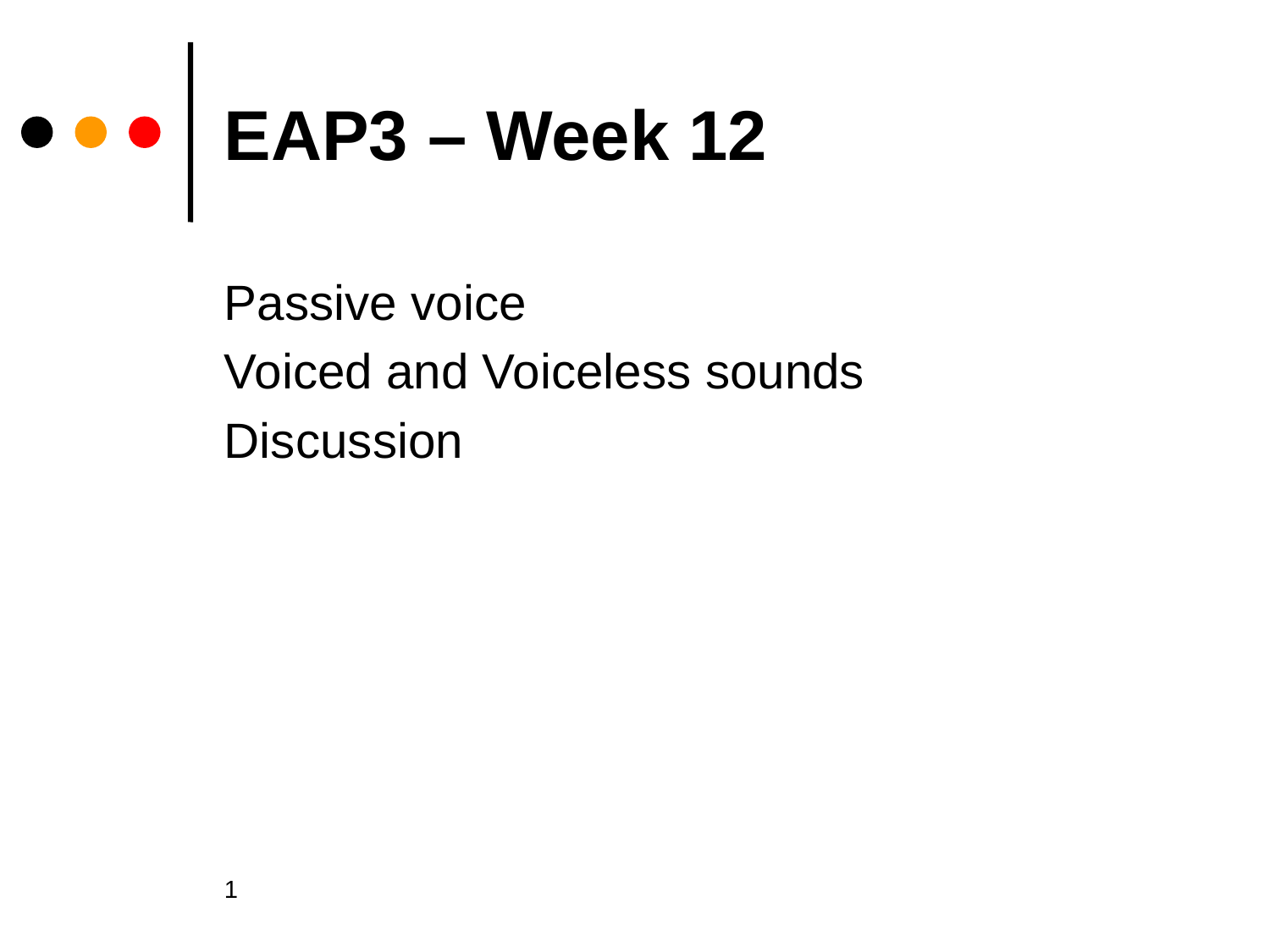

# EAP3 – Week 12
Passive voice
Voiced and Voiceless sounds
Discussion

1